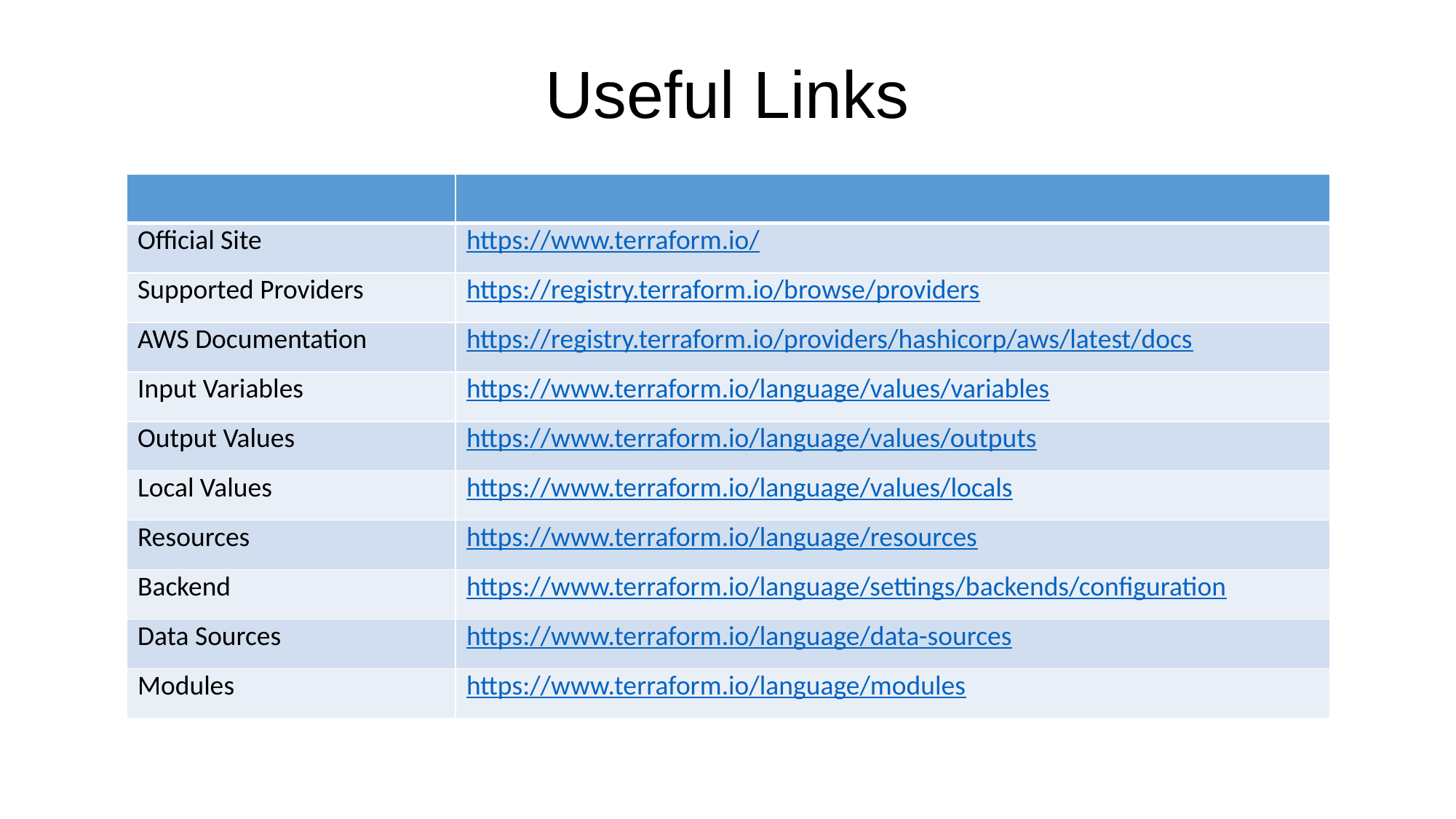

# Useful Links
|  |  |
| --- | --- |
| Official Site | https://www.terraform.io/ |
| Supported Providers | https://registry.terraform.io/browse/providers |
| AWS Documentation | https://registry.terraform.io/providers/hashicorp/aws/latest/docs |
| Input Variables | https://www.terraform.io/language/values/variables |
| Output Values | https://www.terraform.io/language/values/outputs |
| Local Values | https://www.terraform.io/language/values/locals |
| Resources | https://www.terraform.io/language/resources |
| Backend | https://www.terraform.io/language/settings/backends/configuration |
| Data Sources | https://www.terraform.io/language/data-sources |
| Modules | https://www.terraform.io/language/modules |